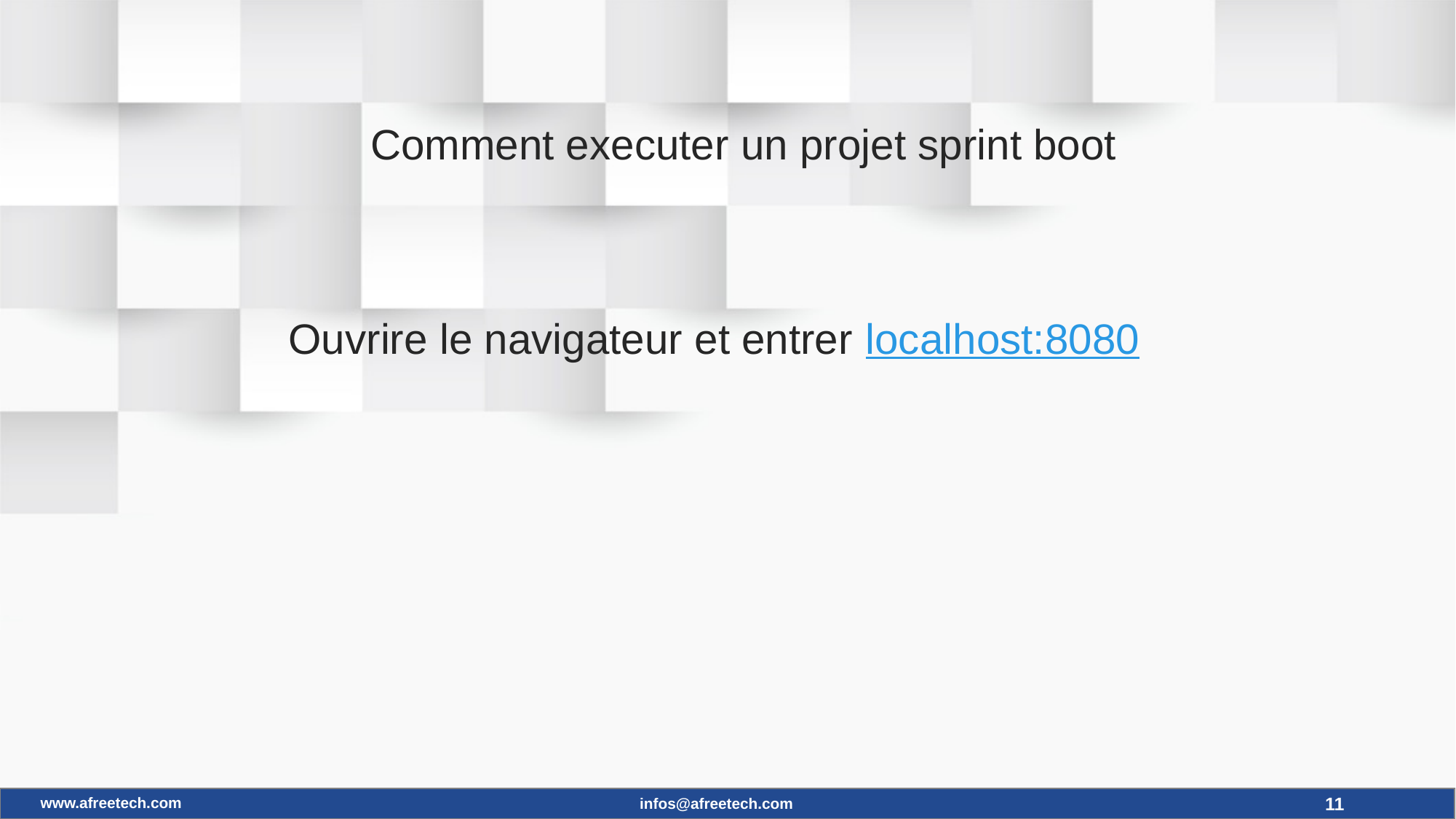

Comment executer un projet sprint boot
Ouvrire le navigateur et entrer localhost:8080
11